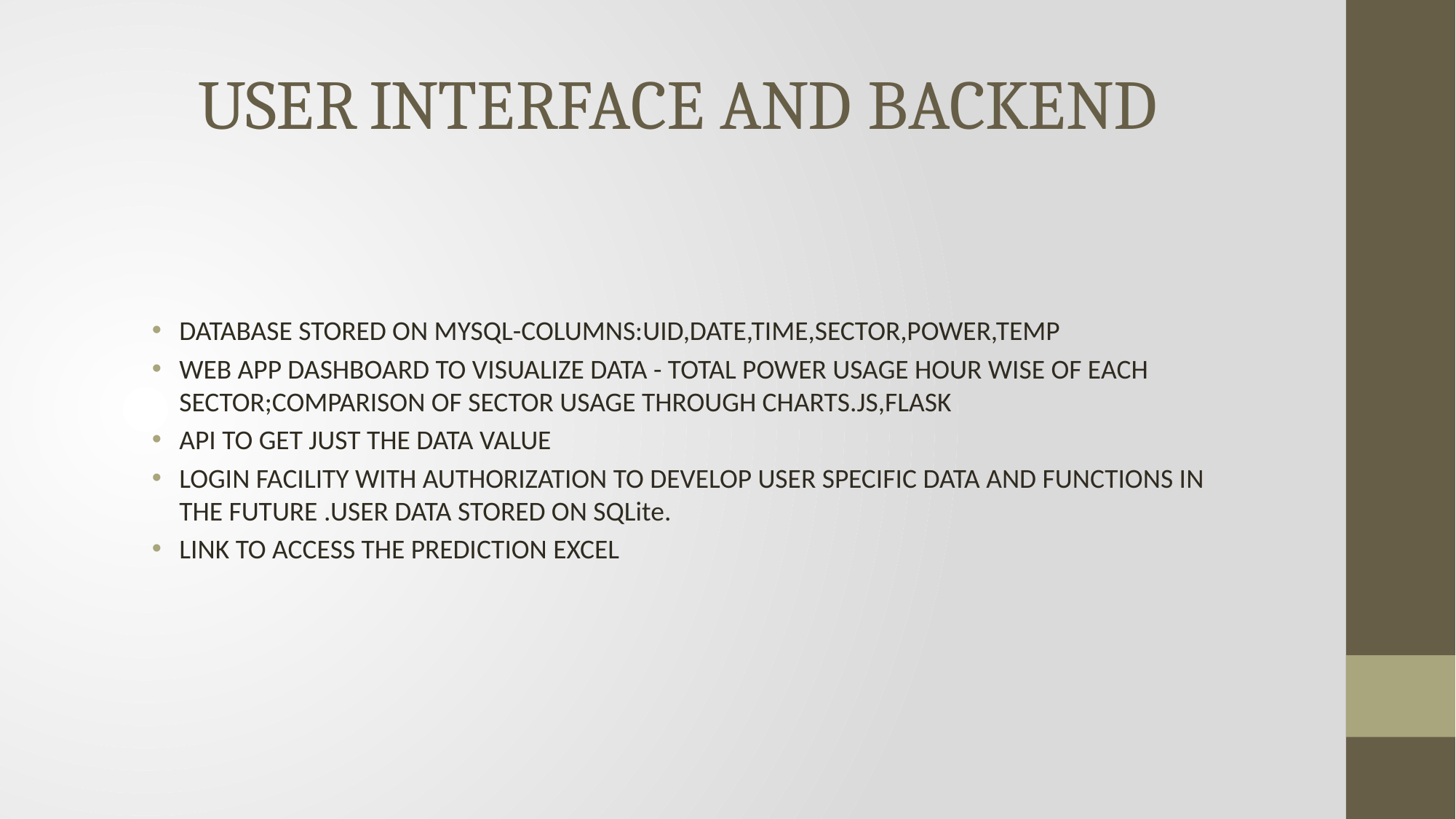

# USER INTERFACE AND BACKEND

DATABASE STORED ON MYSQL-COLUMNS:UID,DATE,TIME,SECTOR,POWER,TEMP
WEB APP DASHBOARD TO VISUALIZE DATA - TOTAL POWER USAGE HOUR WISE OF EACH SECTOR;COMPARISON OF SECTOR USAGE THROUGH CHARTS.JS,FLASK
API TO GET JUST THE DATA VALUE
LOGIN FACILITY WITH AUTHORIZATION TO DEVELOP USER SPECIFIC DATA AND FUNCTIONS IN THE FUTURE .USER DATA STORED ON SQLite.
LINK TO ACCESS THE PREDICTION EXCEL